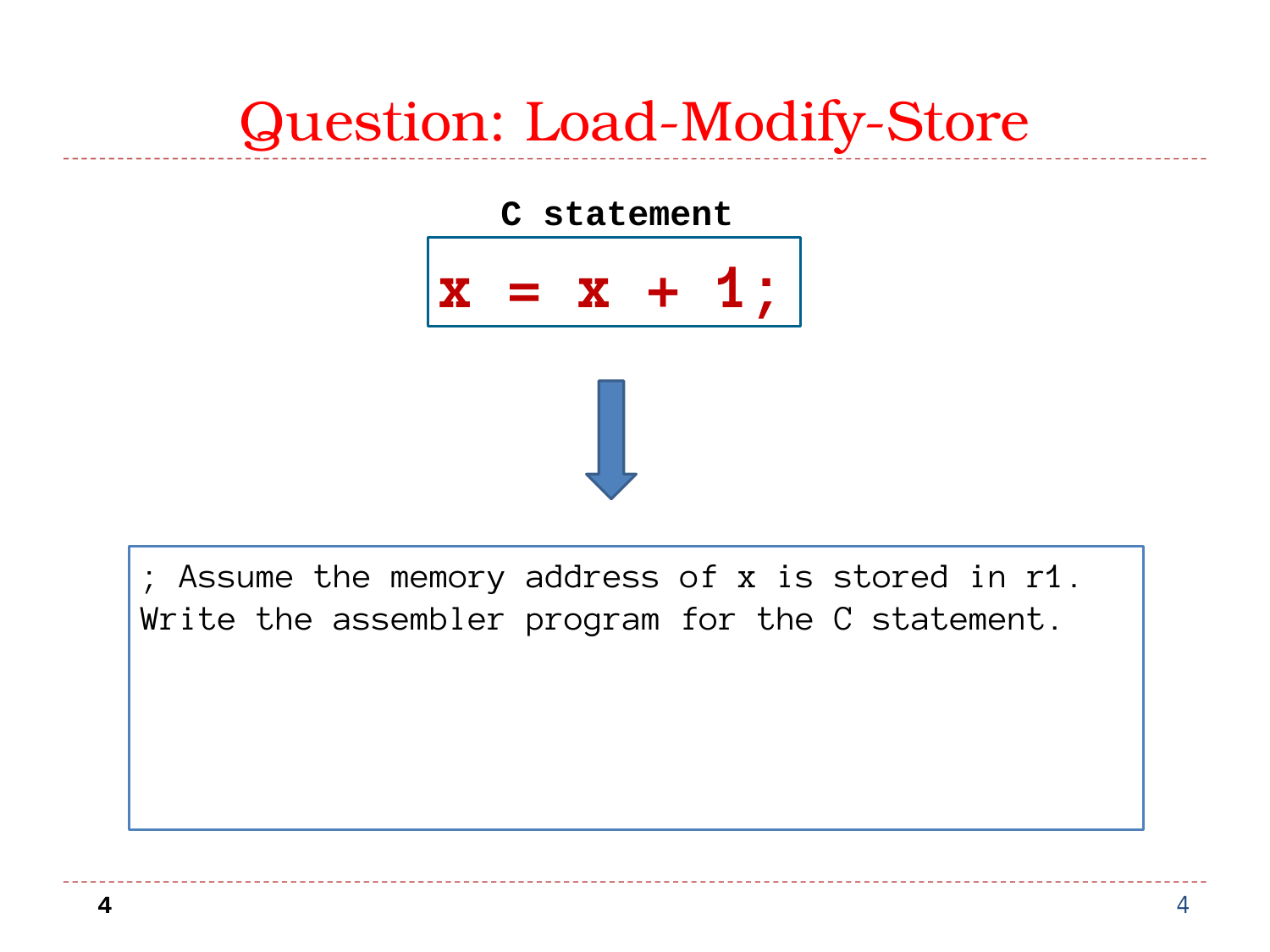

# Question: Load-Modify-Store
C statement
x = x + 1;

; Assume the memory address of x is stored in r1. Write the assembler program for the C statement.
4